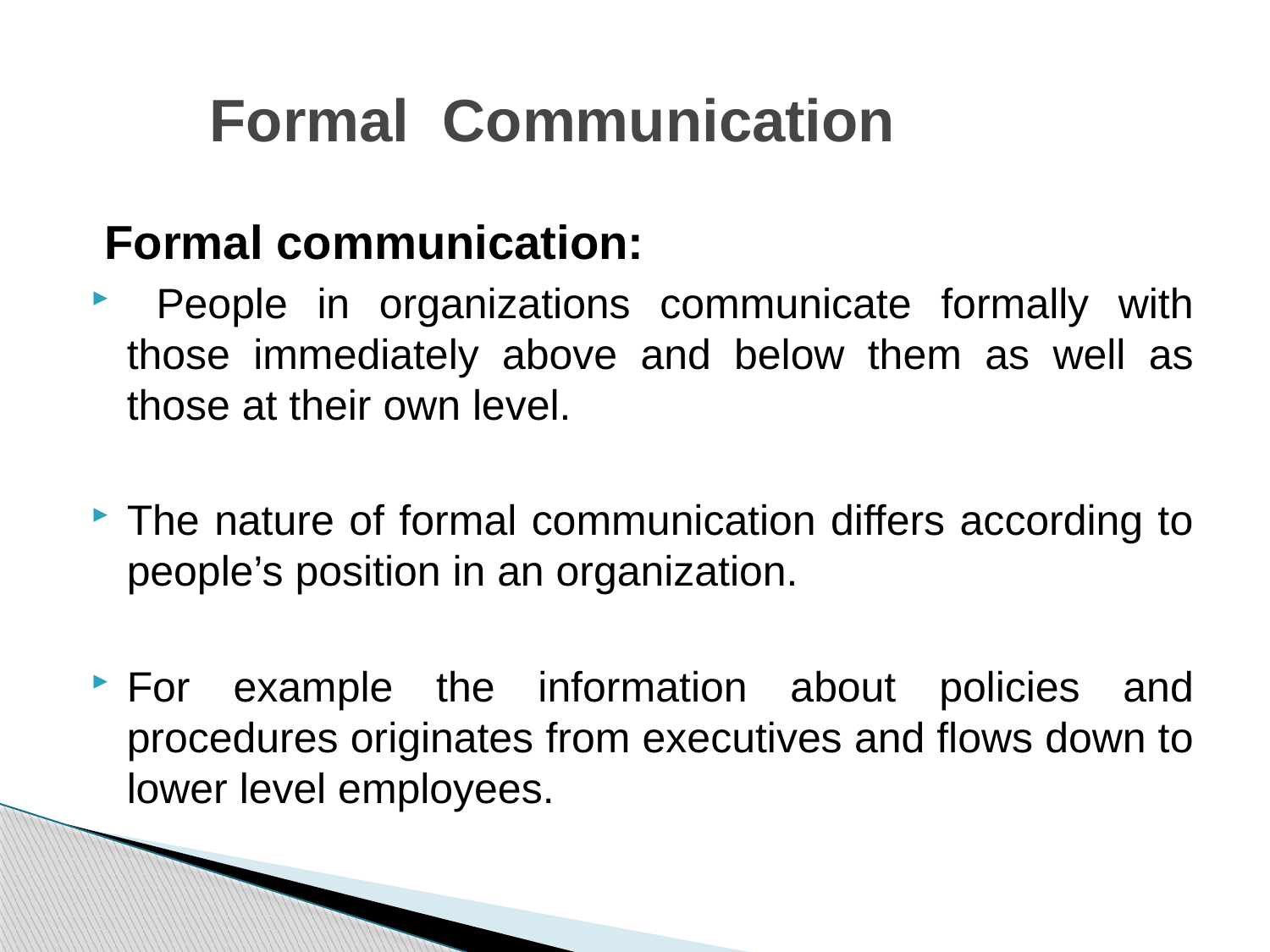

# Formal  Communication
 Formal communication:
 People in organizations communicate formally with those immediately above and below them as well as those at their own level.

The nature of formal communication differs according to people’s position in an organization.

For example the information about policies and procedures originates from executives and flows down to lower level employees.